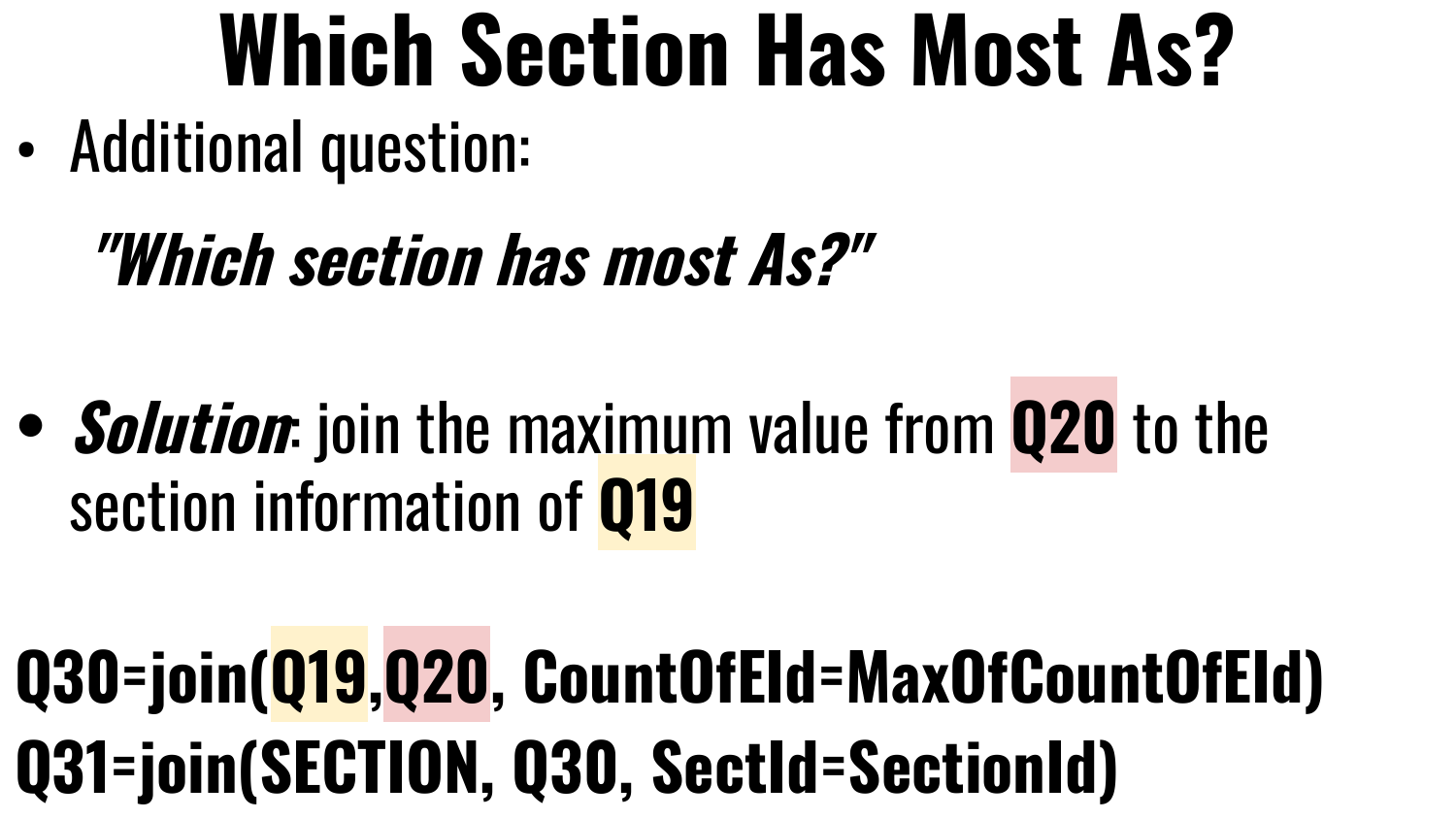

# Which Section Has Most As?
Additional question:

"Which section has most As?"
Solution: join the maximum value from Q20 to the section information of Q19

Q30=join(Q19,Q20, CountOfEId=MaxOfCountOfEId)
Q31=join(SECTION, Q30, SectId=SectionId)